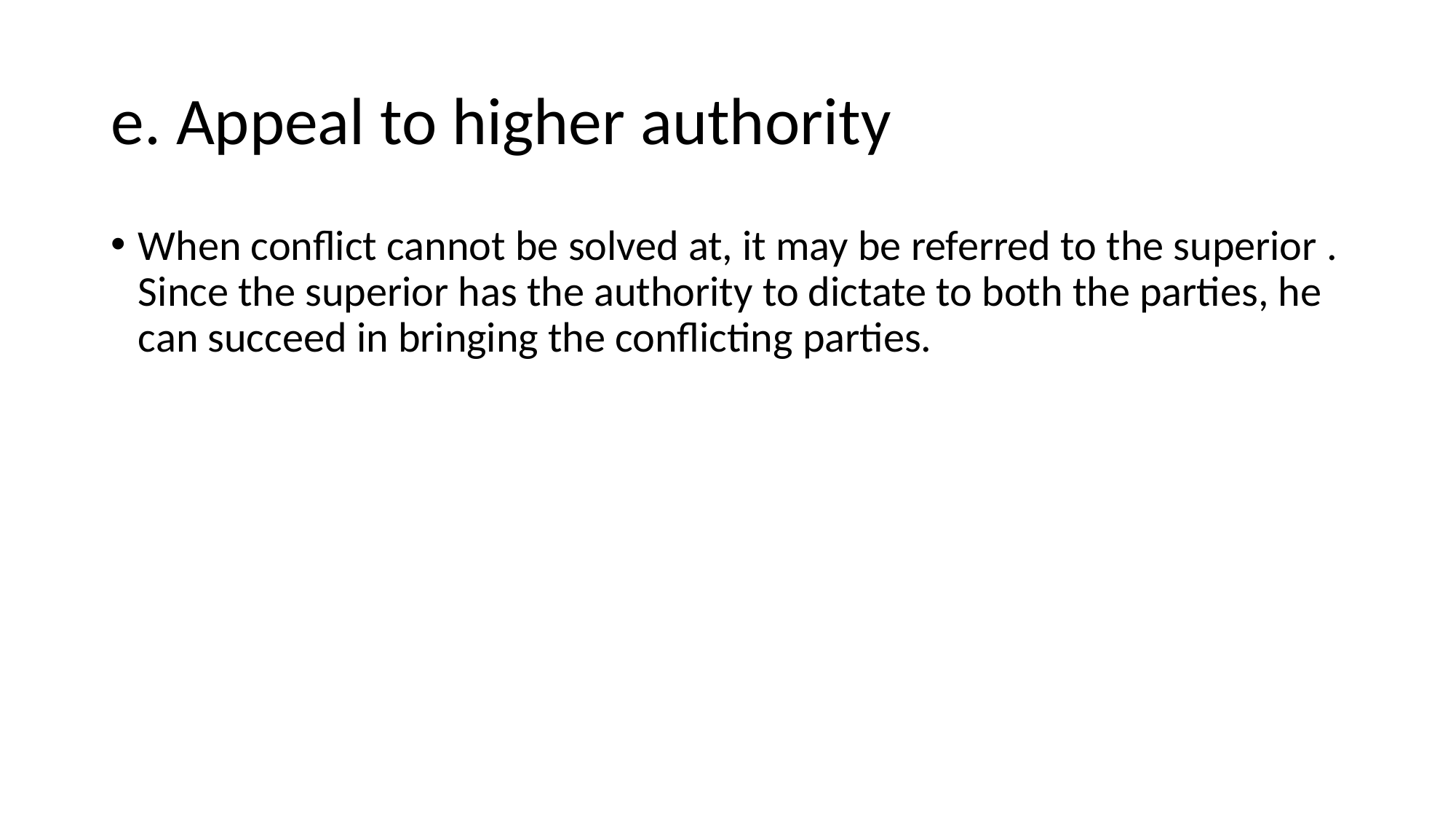

# e. Appeal to higher authority
When conflict cannot be solved at, it may be referred to the superior . Since the superior has the authority to dictate to both the parties, he can succeed in bringing the conflicting parties.